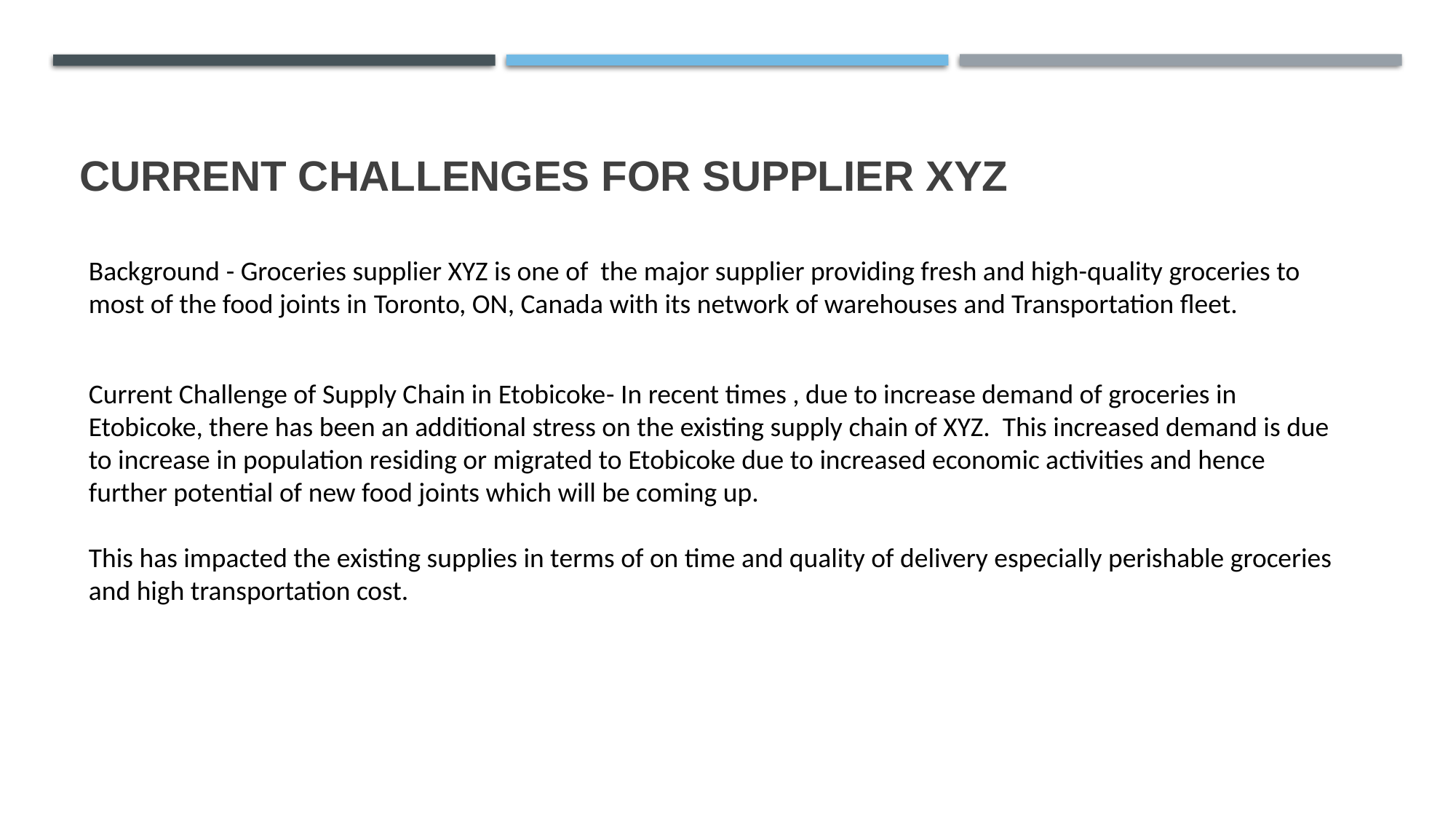

# Current challenges for Supplier XYZ
Background - Groceries supplier XYZ is one of  the major supplier providing fresh and high-quality groceries to most of the food joints in Toronto, ON, Canada with its network of warehouses and Transportation fleet.
Current Challenge of Supply Chain in Etobicoke- In recent times , due to increase demand of groceries in Etobicoke, there has been an additional stress on the existing supply chain of XYZ.  This increased demand is due to increase in population residing or migrated to Etobicoke due to increased economic activities and hence further potential of new food joints which will be coming up.

This has impacted the existing supplies in terms of on time and quality of delivery especially perishable groceries and high transportation cost.